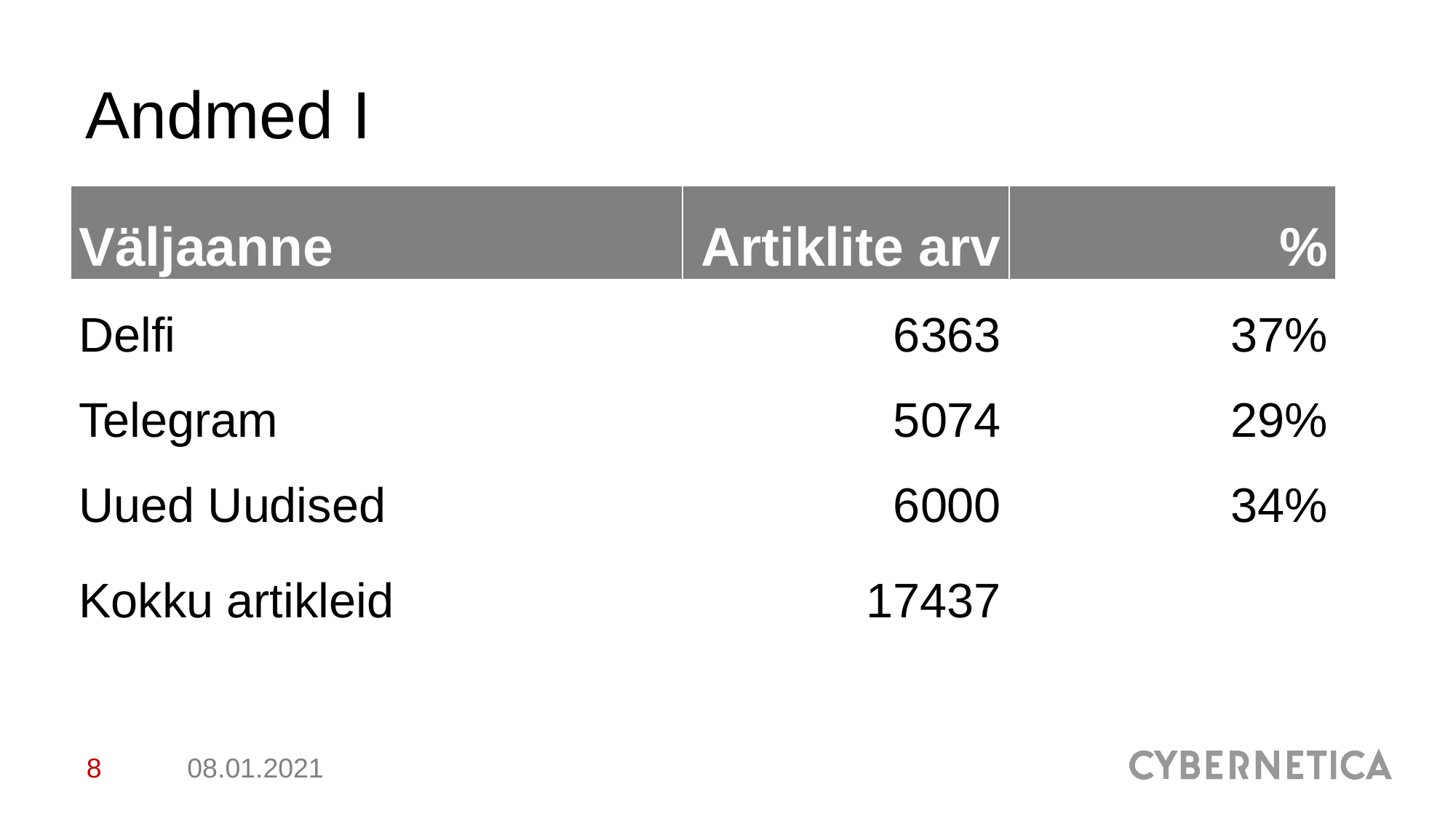

# Andmed I
| Väljaanne | Artiklite arv | % |
| --- | --- | --- |
| Delfi | 6363 | 37% |
| Telegram | 5074 | 29% |
| Uued Uudised | 6000 | 34% |
| Kokku artikleid | 17437 |  |
8
08.01.2021